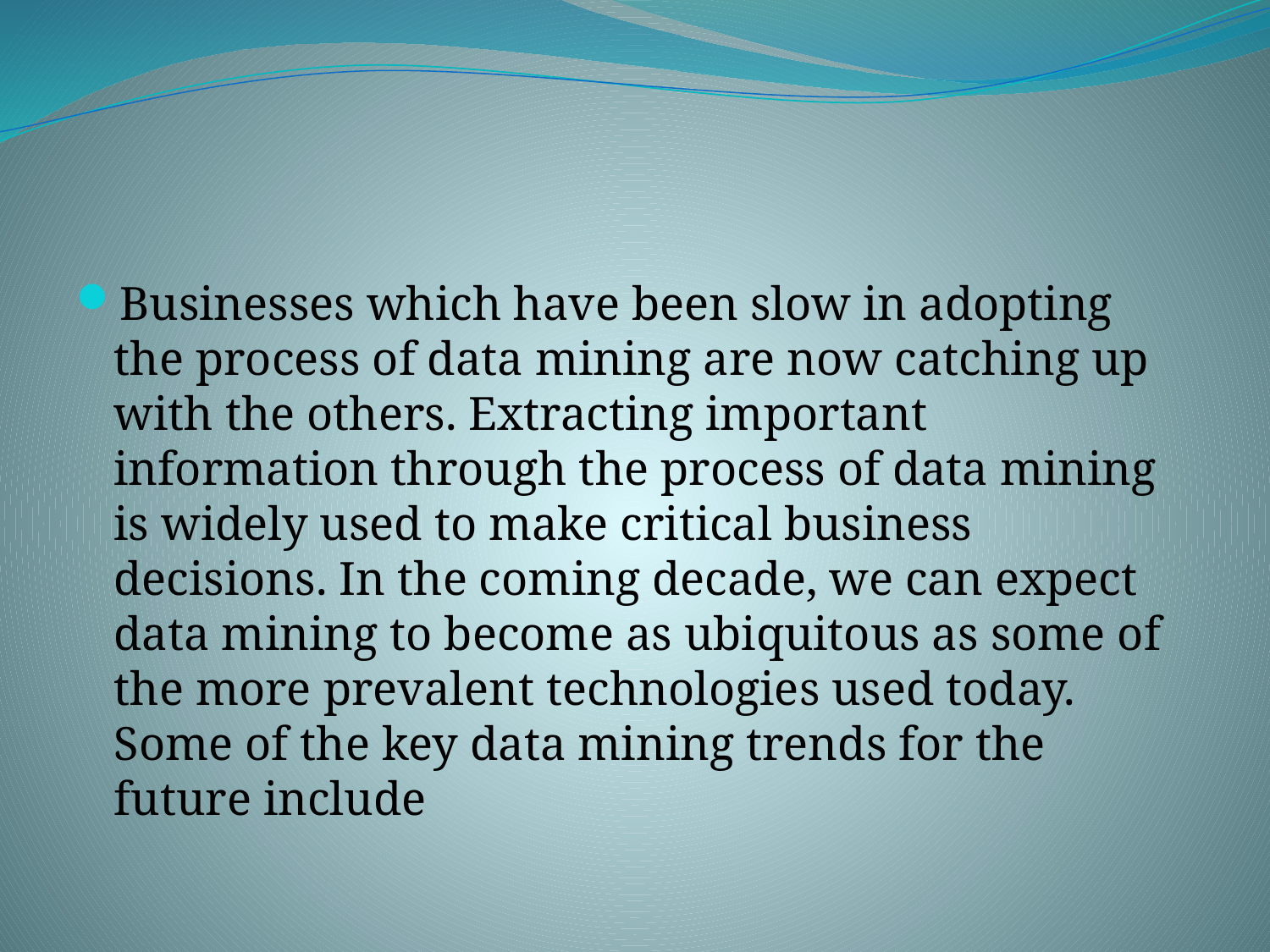

#
Businesses which have been slow in adopting the process of data mining are now catching up with the others. Extracting important information through the process of data mining is widely used to make critical business decisions. In the coming decade, we can expect data mining to become as ubiquitous as some of the more prevalent technologies used today. Some of the key data mining trends for the future include